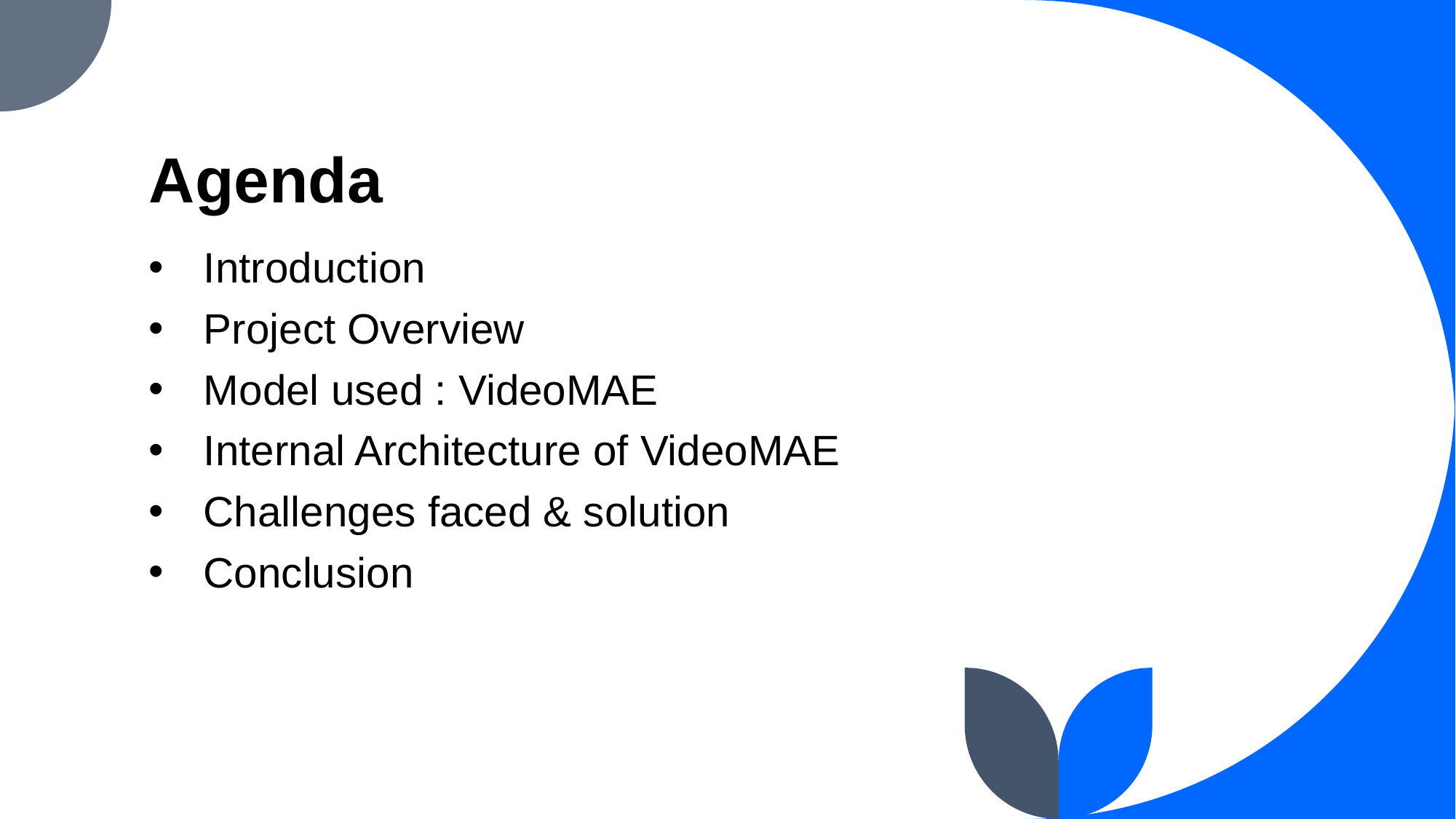

# Agenda
Introduction
Project Overview
Model used : VideoMAE
Internal Architecture of VideoMAE
Challenges faced & solution
Conclusion